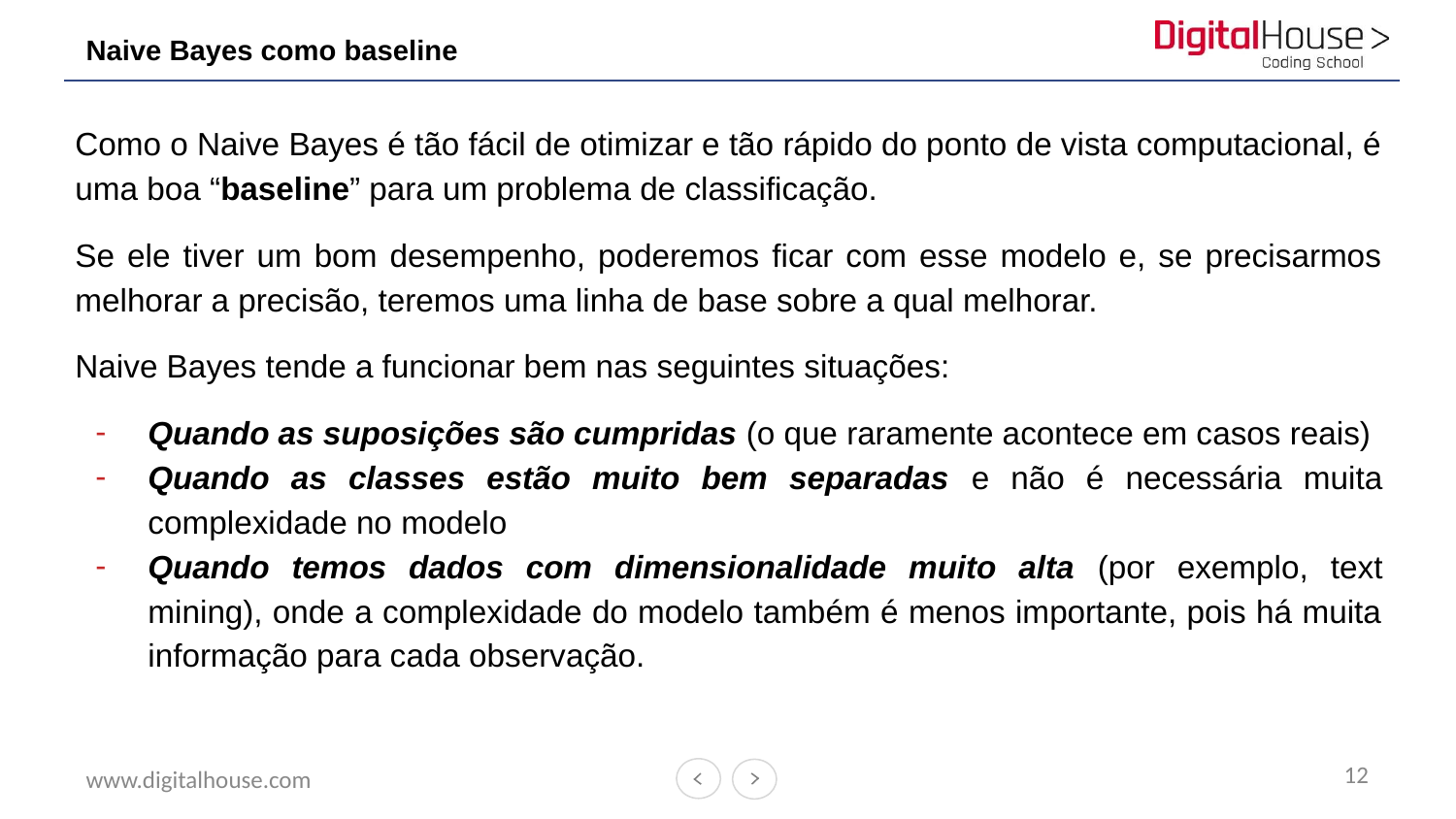

# Naive Bayes como baseline
Como o Naive Bayes é tão fácil de otimizar e tão rápido do ponto de vista computacional, é uma boa “baseline” para um problema de classificação.
Se ele tiver um bom desempenho, poderemos ficar com esse modelo e, se precisarmos melhorar a precisão, teremos uma linha de base sobre a qual melhorar.
Naive Bayes tende a funcionar bem nas seguintes situações:
Quando as suposições são cumpridas (o que raramente acontece em casos reais)
Quando as classes estão muito bem separadas e não é necessária muita complexidade no modelo
Quando temos dados com dimensionalidade muito alta (por exemplo, text mining), onde a complexidade do modelo também é menos importante, pois há muita informação para cada observação.

12